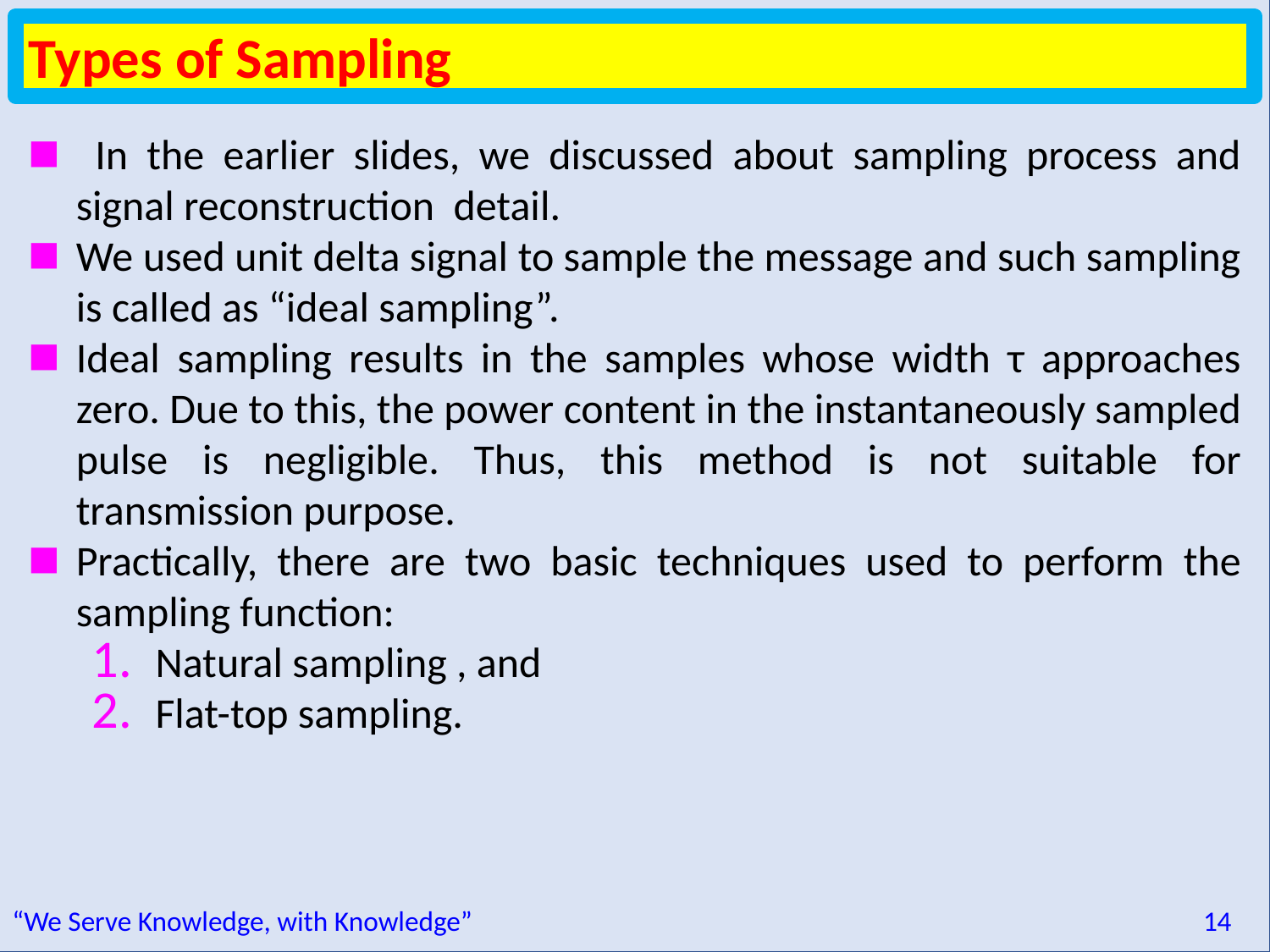

Types of Sampling
 In the earlier slides, we discussed about sampling process and signal reconstruction  detail.
We used unit delta signal to sample the message and such sampling is called as “ideal sampling”.
Ideal sampling results in the samples whose width τ approaches zero. Due to this, the power content in the instantaneously sampled pulse is negligible. Thus, this method is not suitable for transmission purpose.
Practically, there are two basic techniques used to perform the sampling function:
Natural sampling , and
Flat-top sampling.